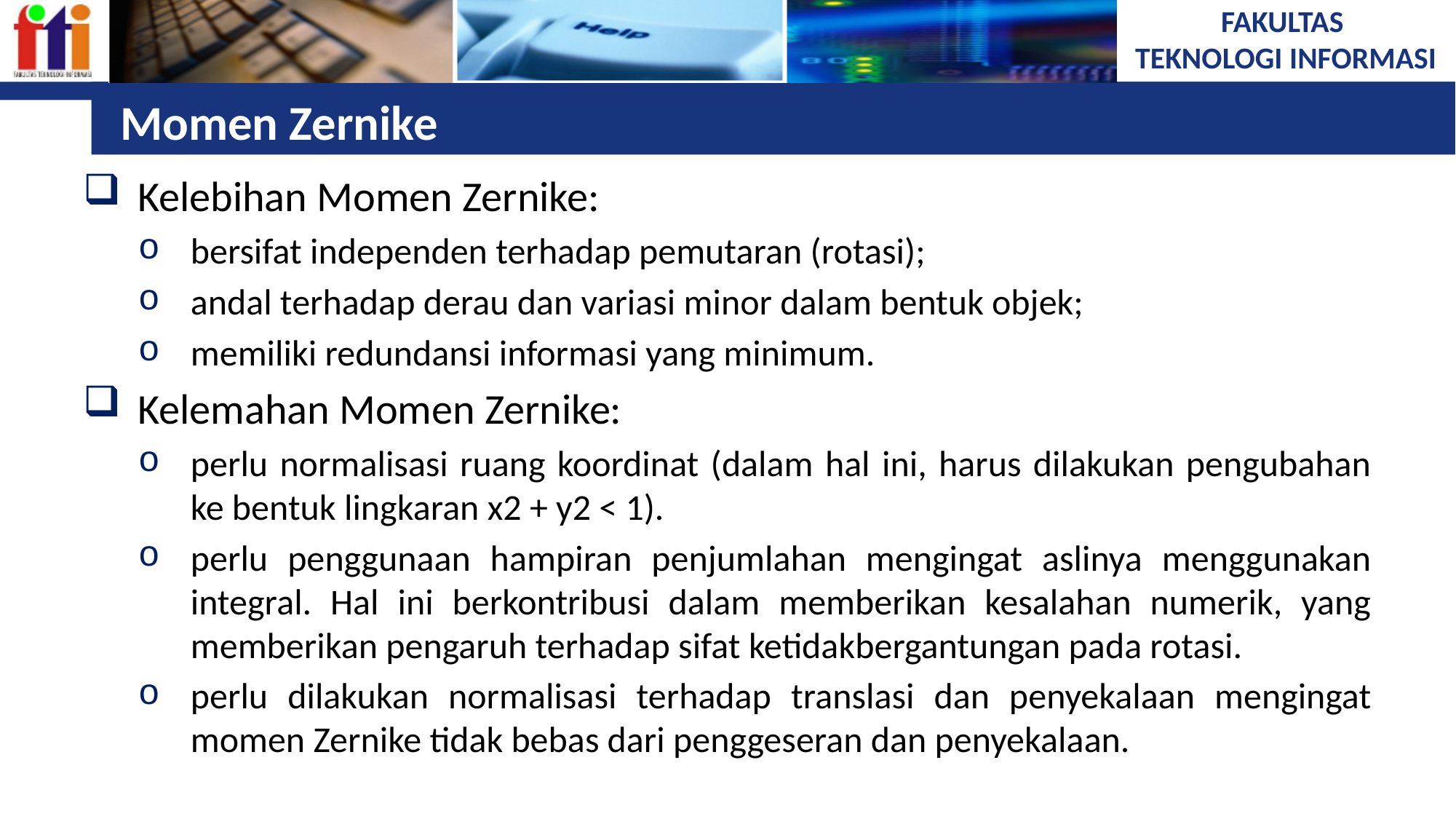

# Momen Zernike
Kelebihan Momen Zernike:
bersifat independen terhadap pemutaran (rotasi);
andal terhadap derau dan variasi minor dalam bentuk objek;
memiliki redundansi informasi yang minimum.
Kelemahan Momen Zernike:
perlu normalisasi ruang koordinat (dalam hal ini, harus dilakukan pengubahan ke bentuk lingkaran x2 + y2 < 1).
perlu penggunaan hampiran penjumlahan mengingat aslinya menggunakan integral. Hal ini berkontribusi dalam memberikan kesalahan numerik, yang memberikan pengaruh terhadap sifat ketidakbergantungan pada rotasi.
perlu dilakukan normalisasi terhadap translasi dan penyekalaan mengingat momen Zernike tidak bebas dari penggeseran dan penyekalaan.